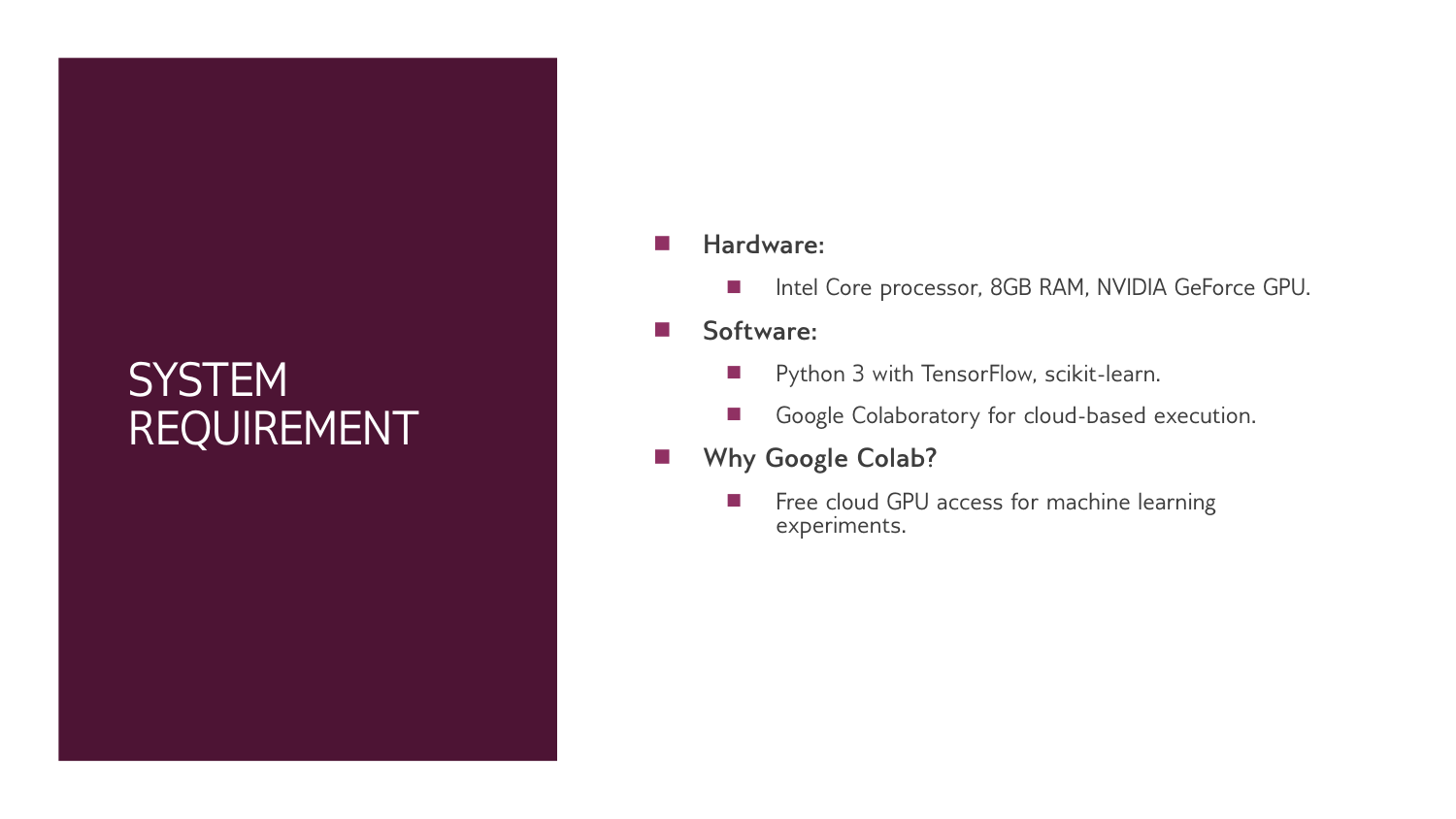

# System Requirement
Hardware:
Intel Core processor, 8GB RAM, NVIDIA GeForce GPU.
Software:
Python 3 with TensorFlow, scikit-learn.
Google Colaboratory for cloud-based execution.
Why Google Colab?
Free cloud GPU access for machine learning experiments.